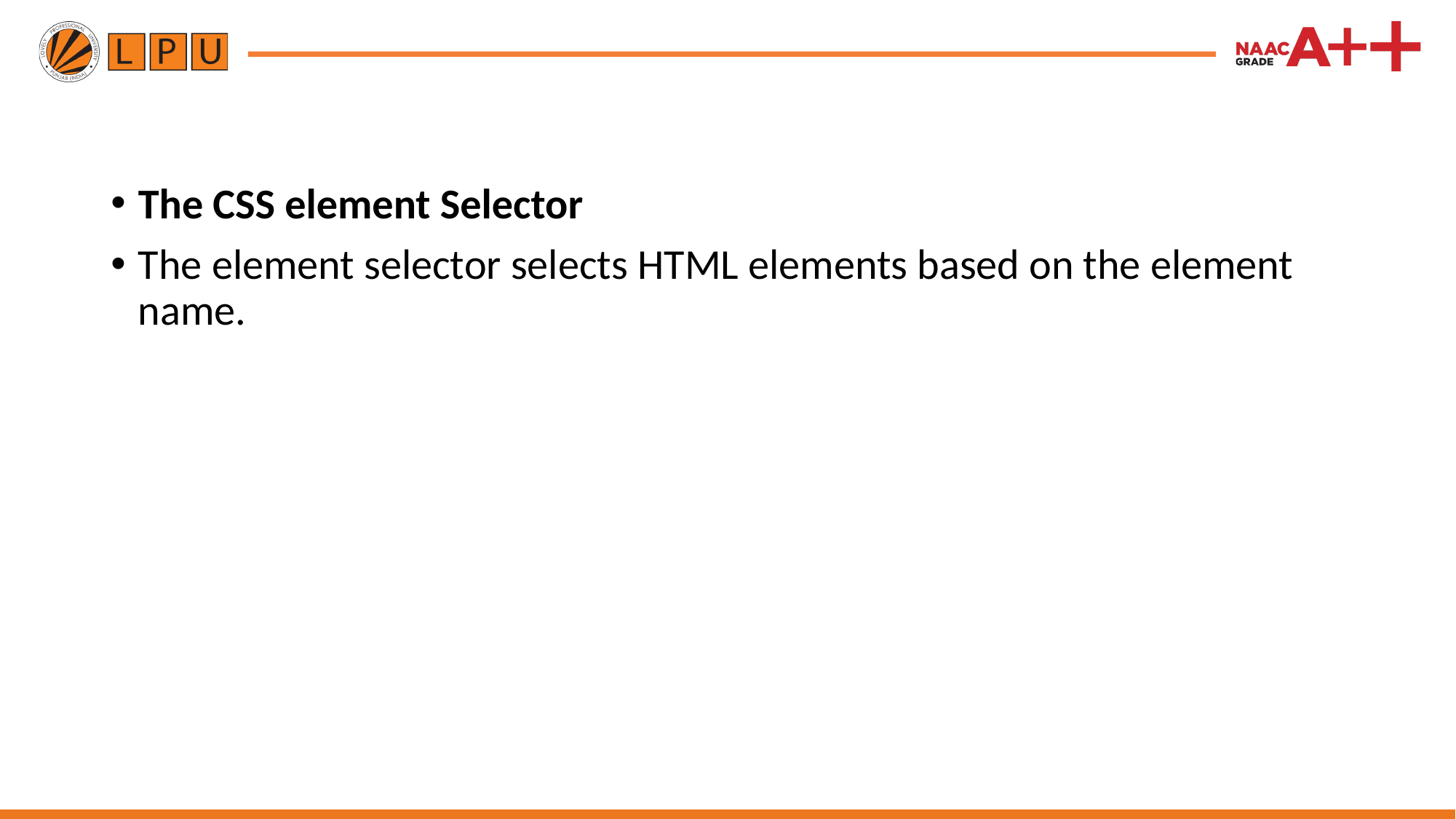

The CSS element Selector
The element selector selects HTML elements based on the element name.